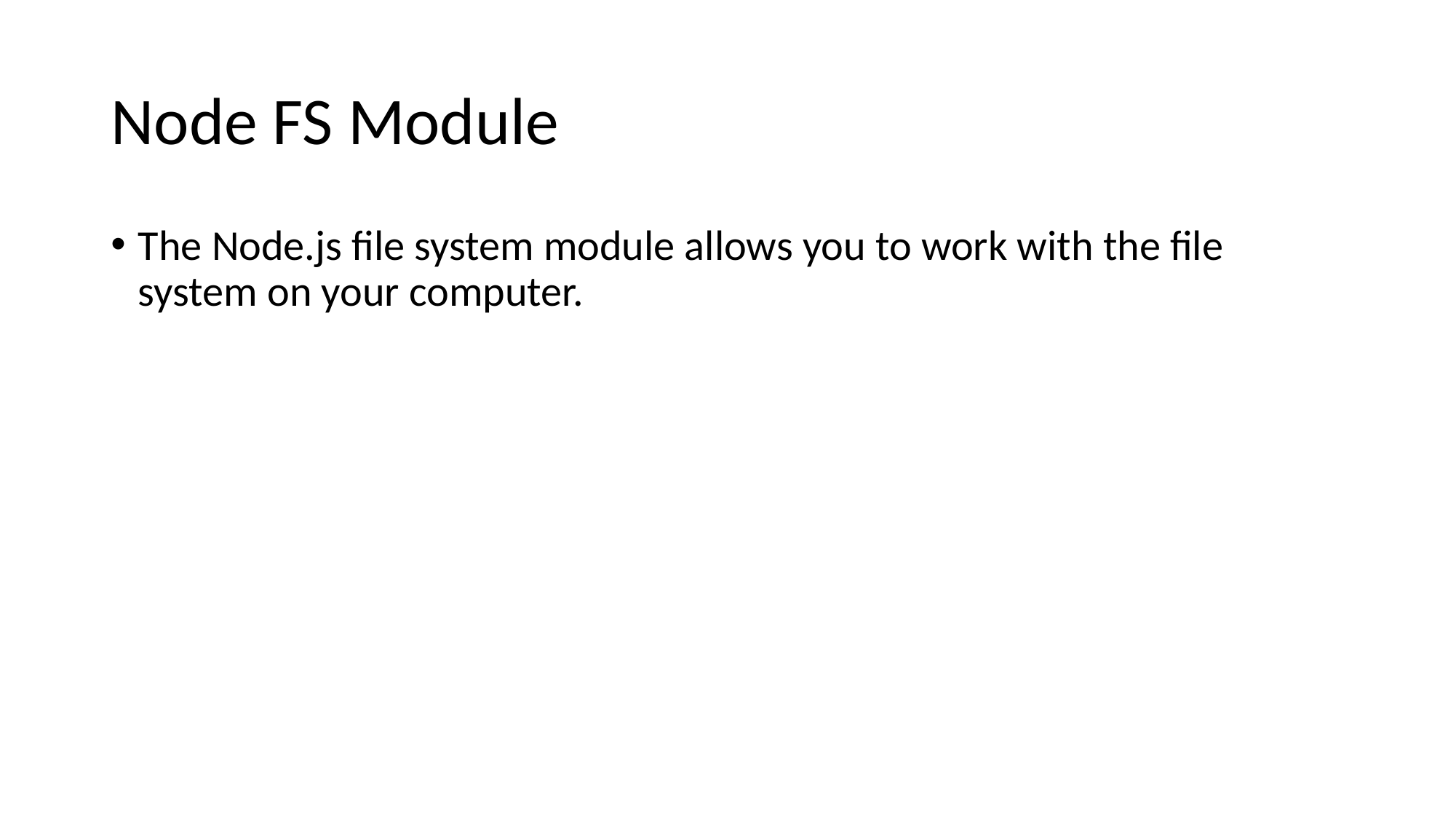

# Node FS Module
The Node.js file system module allows you to work with the file system on your computer.